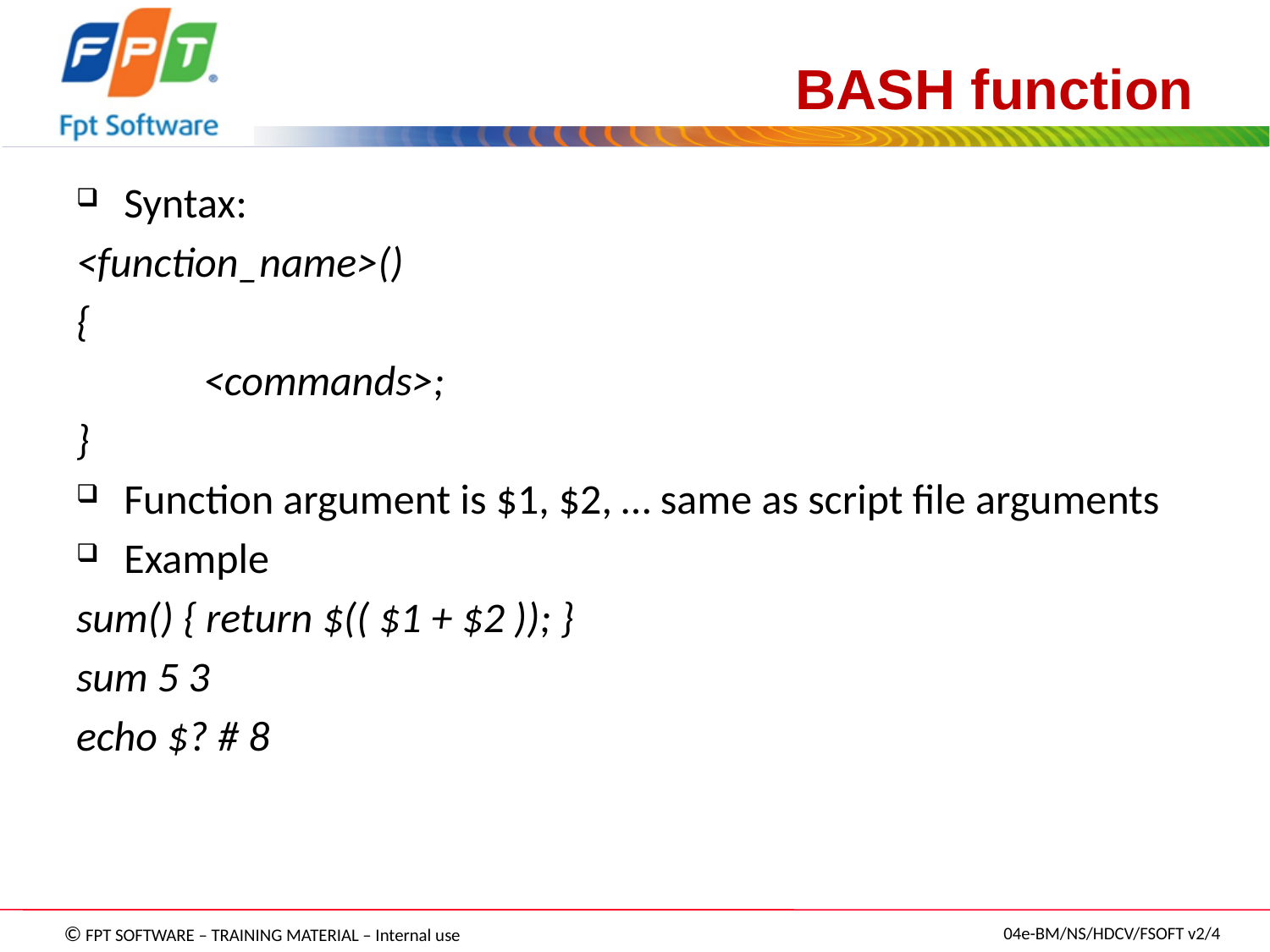

# BASH function
Syntax:
<function_name>()
{
	<commands>;
}
Function argument is $1, $2, … same as script file arguments
Example
sum() { return $(( $1 + $2 )); }
sum 5 3
echo $? # 8